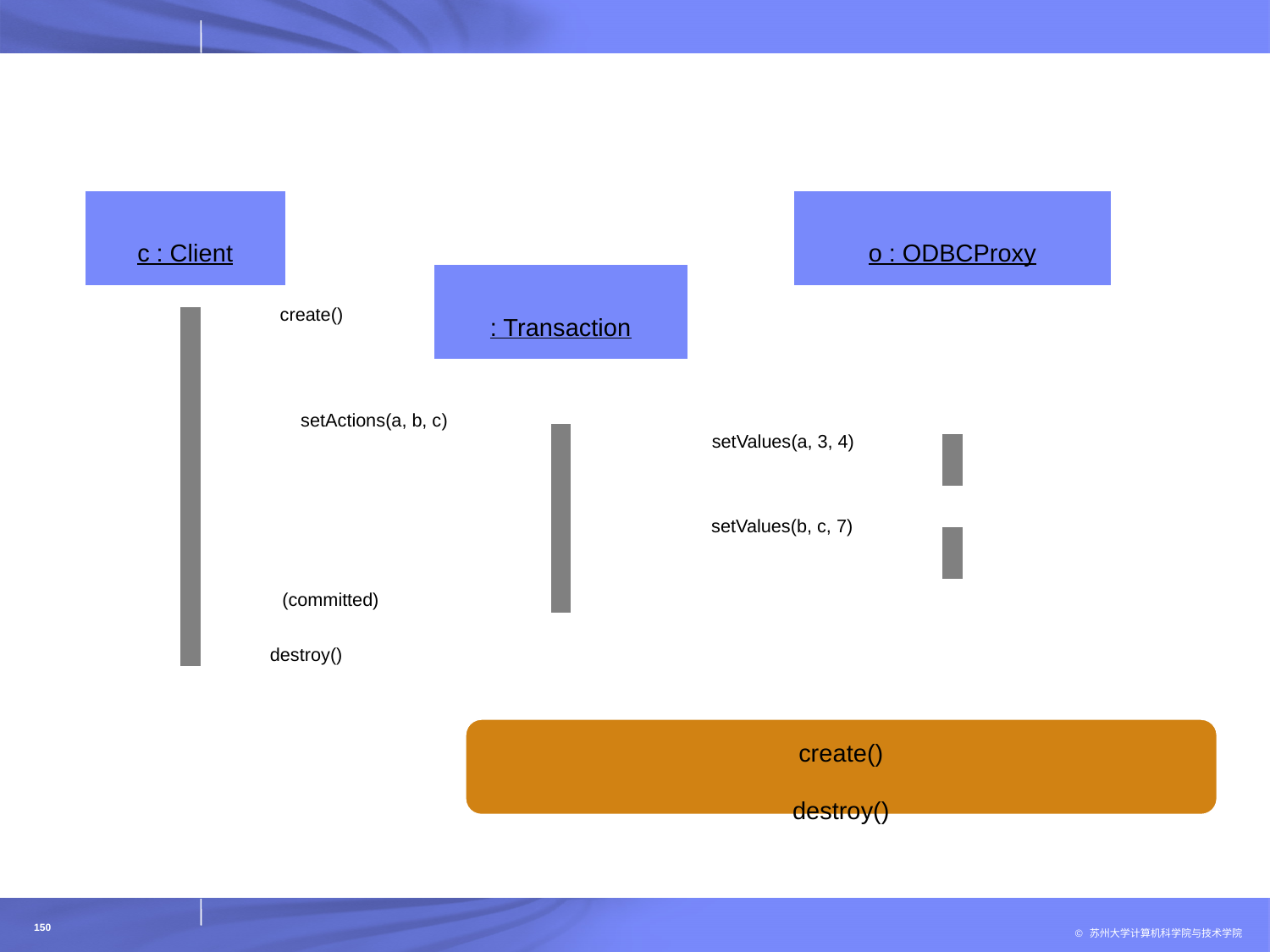

#
c : Client
o : ODBCProxy

: Transaction
create()

setActions(a, b, c)
setValues(a, 3, 4)

setValues(b, c, 7)

(committed)

destroy()

create()
destroy()

150